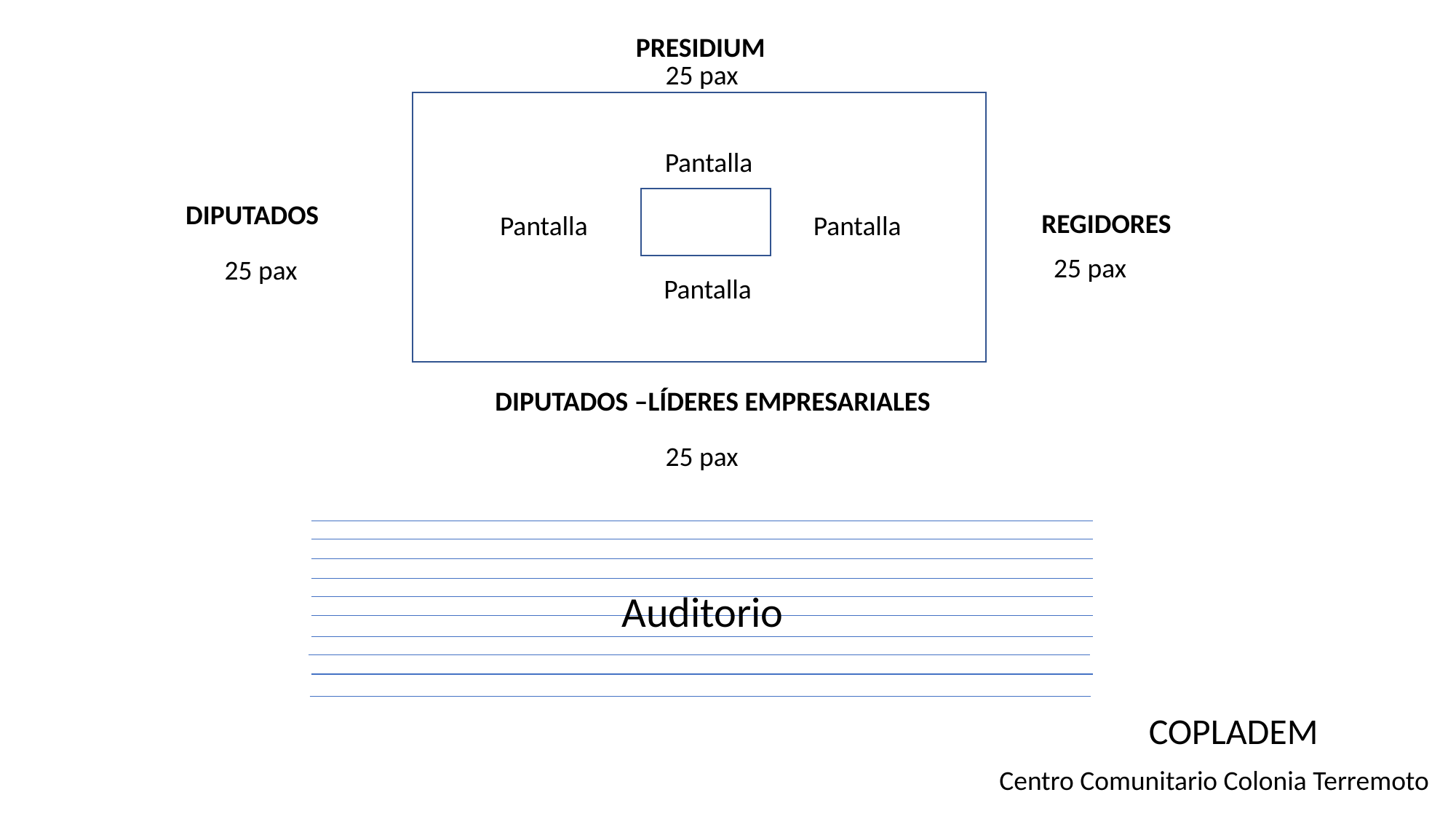

PRESIDIUM
25 pax

Pantalla

DIPUTADOS
REGIDORES
Pantalla
Pantalla
25 pax
25 pax
Pantalla
DIPUTADOS –LÍDERES EMPRESARIALES
25 pax
Auditorio
COPLADEM
Centro Comunitario Colonia Terremoto